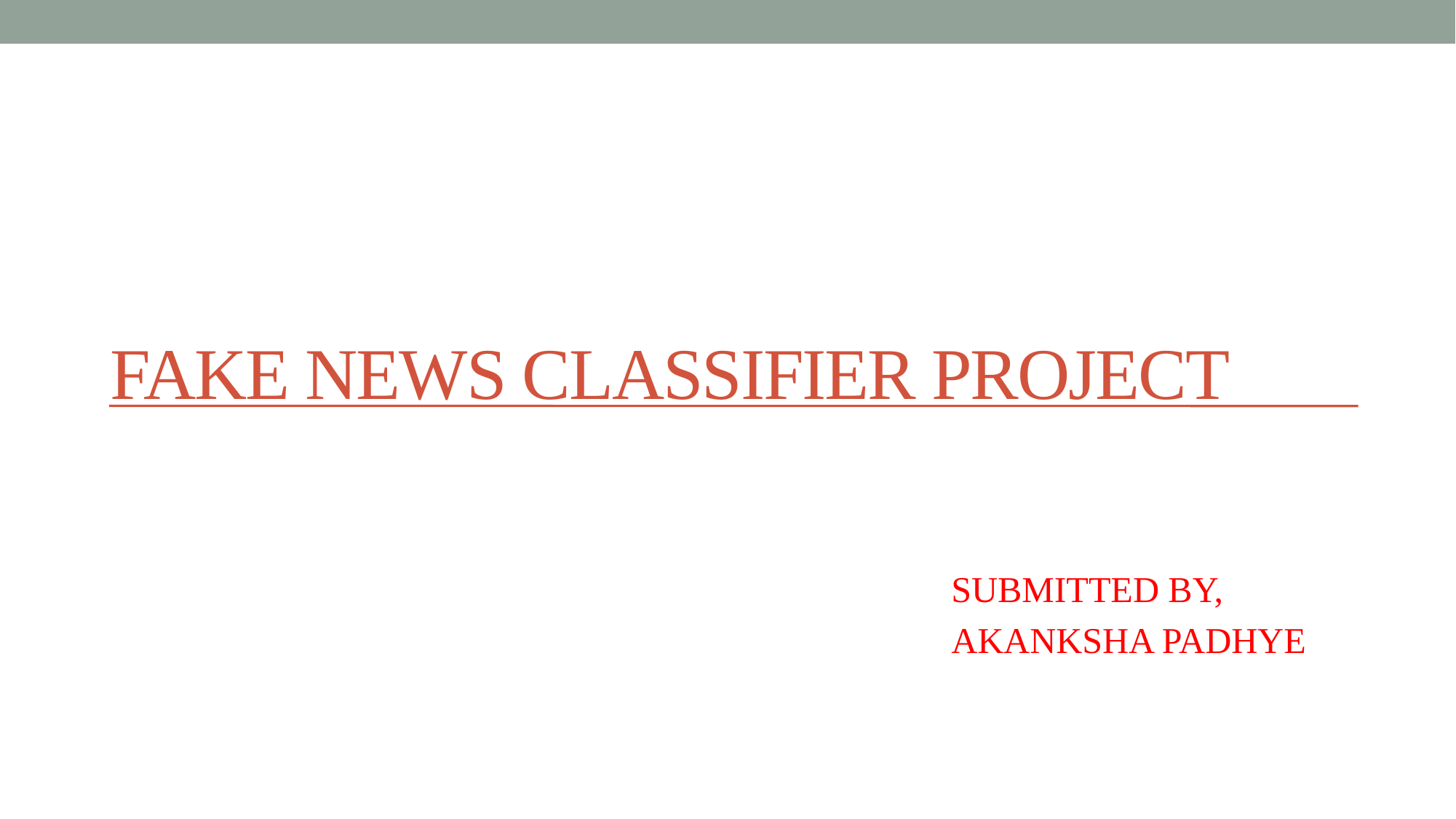

# FAKE NEWS CLASSIFIER PROJECT
SUBMITTED BY,
AKANKSHA PADHYE